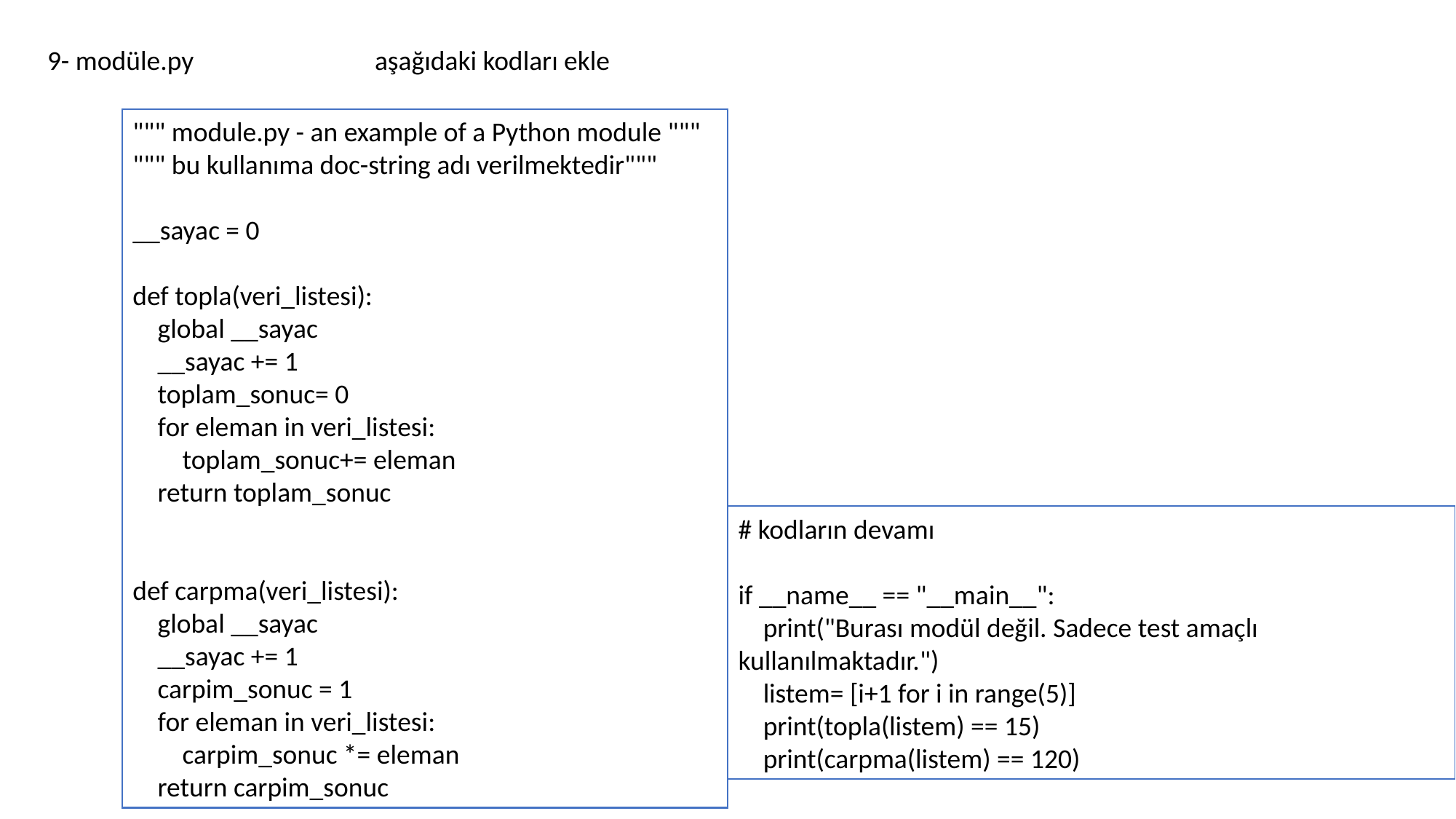

9- modüle.py		aşağıdaki kodları ekle
""" module.py - an example of a Python module """
""" bu kullanıma doc-string adı verilmektedir"""

__sayac = 0

def topla(veri_listesi):
    global __sayac
    __sayac += 1
    toplam_sonuc= 0
    for eleman in veri_listesi:
        toplam_sonuc+= eleman
    return toplam_sonuc

def carpma(veri_listesi):
    global __sayac
    __sayac += 1
    carpim_sonuc = 1
    for eleman in veri_listesi:
        carpim_sonuc *= eleman
    return carpim_sonuc
# kodların devamı

if __name__ == "__main__":
    print("Burası modül değil. Sadece test amaçlı kullanılmaktadır.")
    listem= [i+1 for i in range(5)]
    print(topla(listem) == 15)
    print(carpma(listem) == 120)